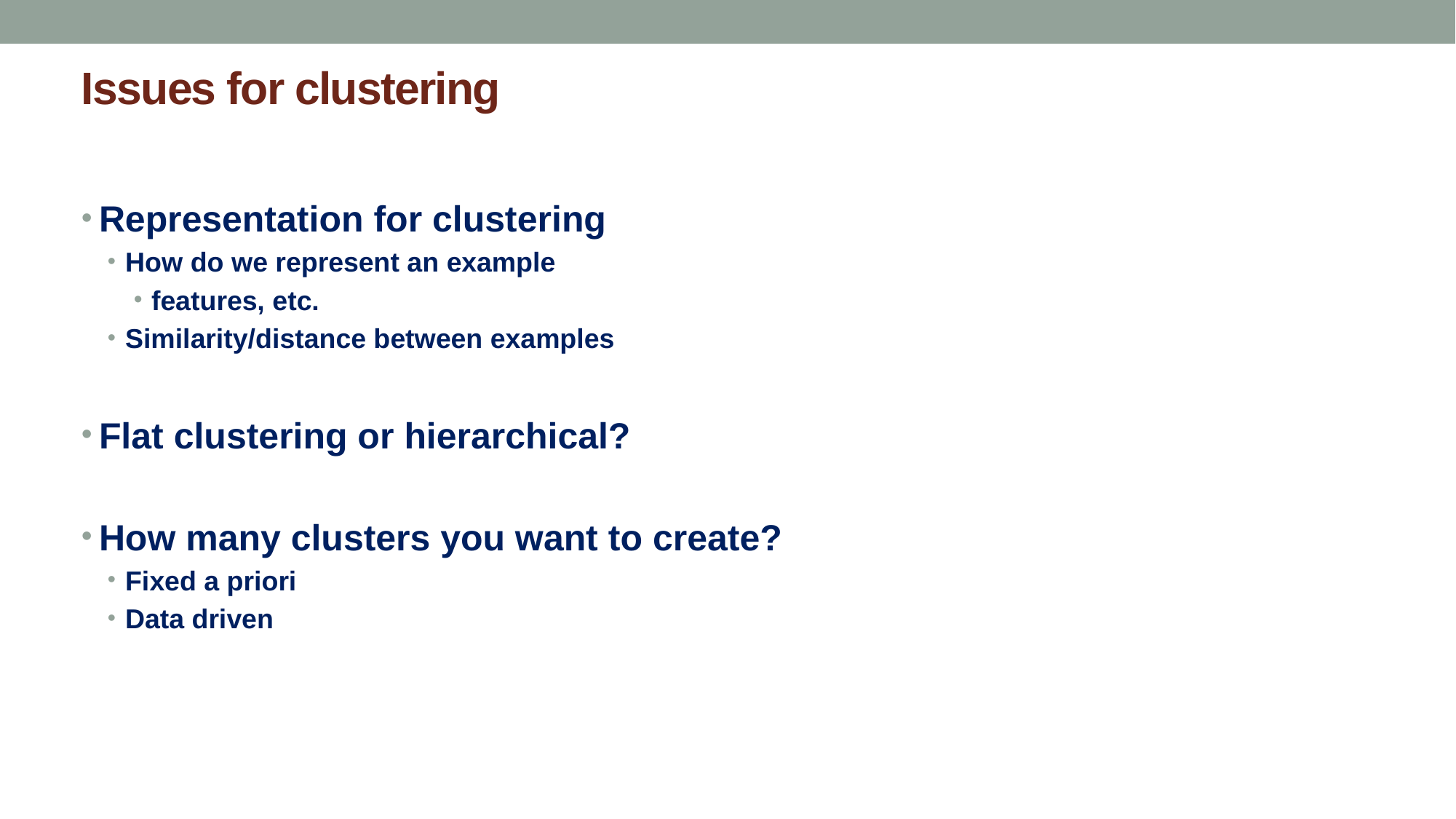

# Issues for clustering
Representation for clustering
How do we represent an example
features, etc.
Similarity/distance between examples

Flat clustering or hierarchical?

How many clusters you want to create?
Fixed a priori
Data driven